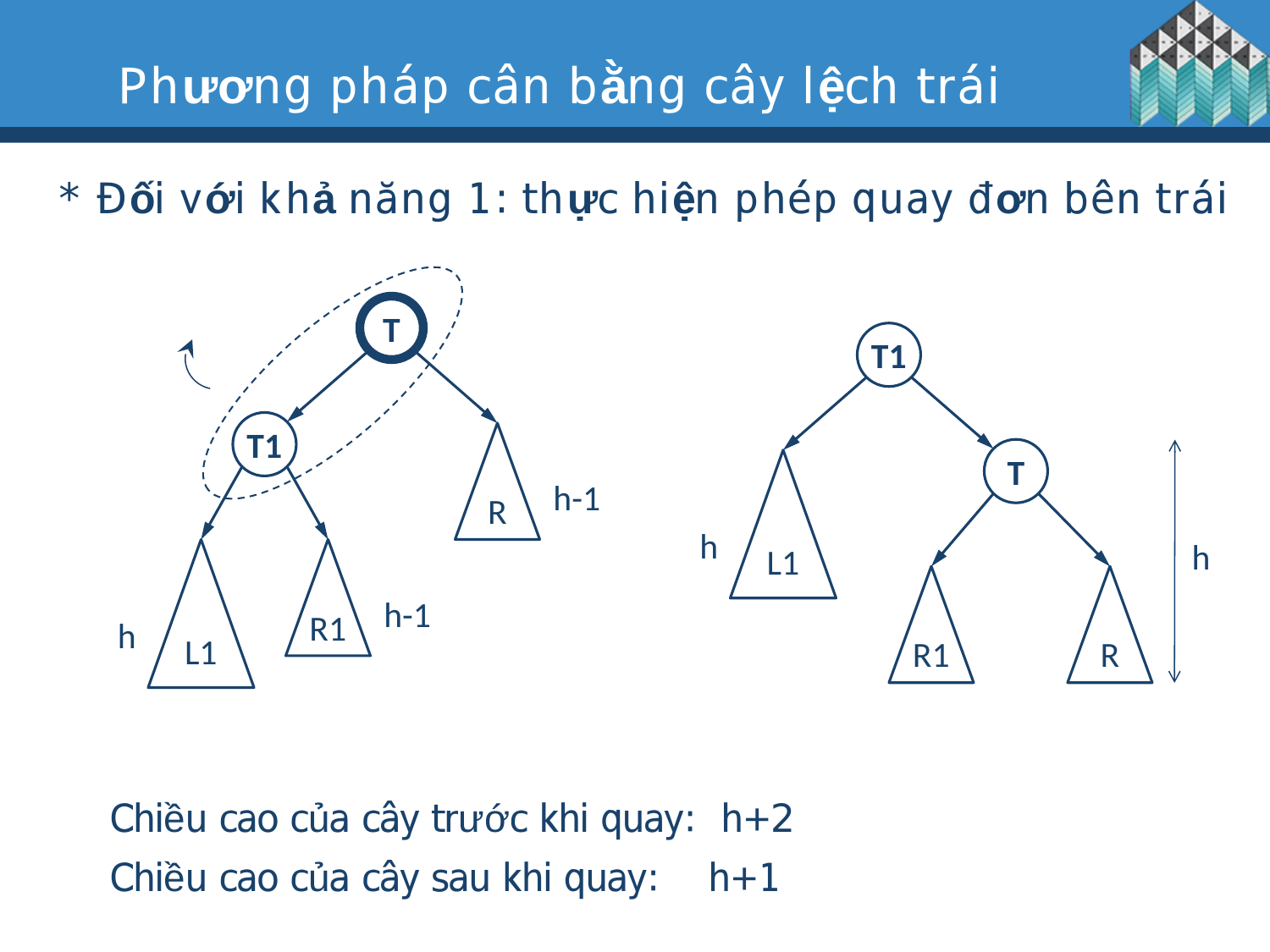

Phương pháp cân bằng cây lệch trái
* Đối với khả năng 1: thực hiện phép quay đơn bên trái
T
T1
T
L1
h
h
R1
R

T1
R
h-1
L1
R1
h-1
h
Chiều cao của cây trước khi quay:  h+2
Chiều cao của cây sau khi quay:    h+1